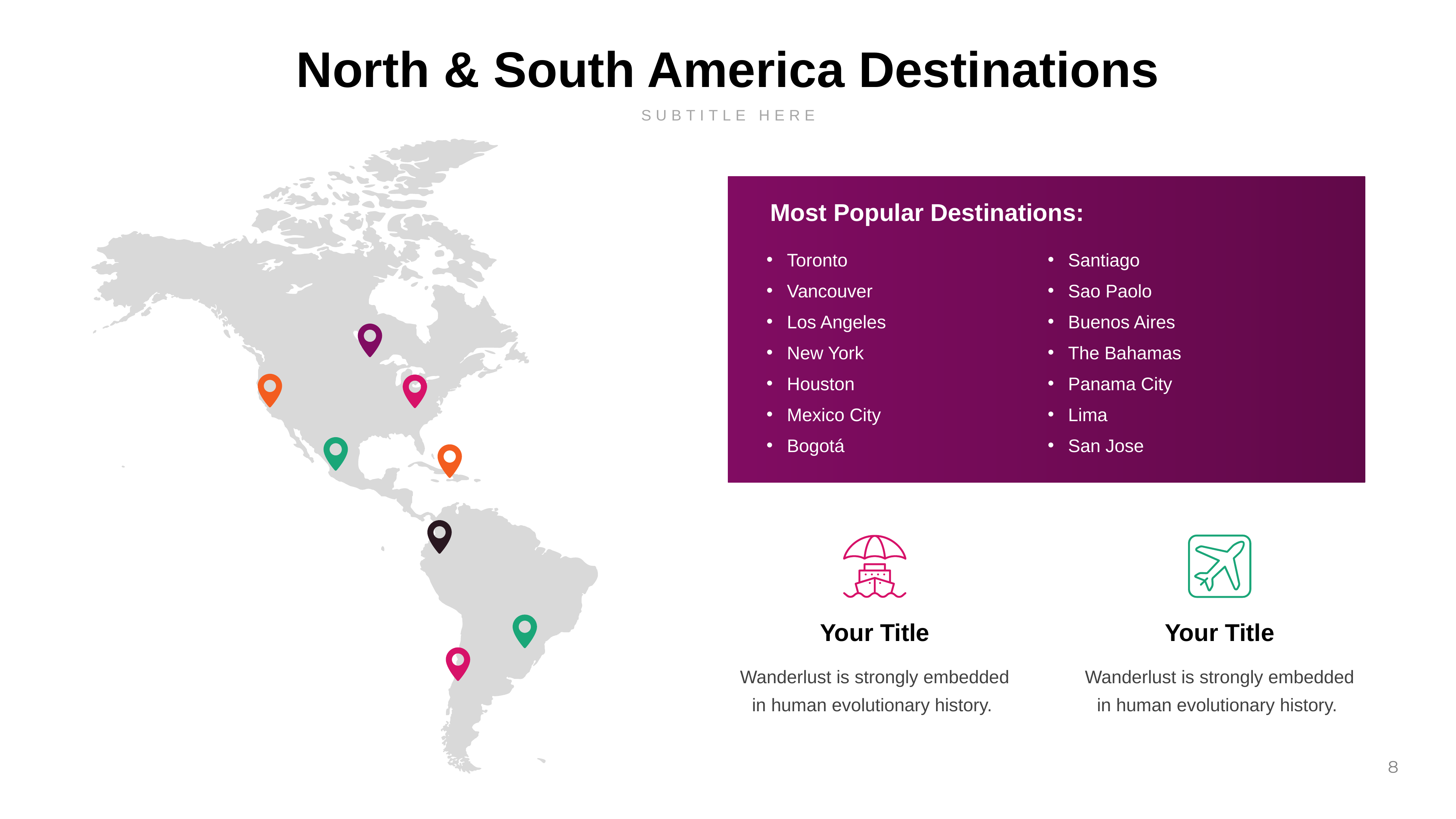

North & South America Destinations
SUBTITLE HERE

Most Popular Destinations:
Toronto
Vancouver
Los Angeles
New York
Houston
Mexico City
Bogotá
Santiago
Sao Paolo
Buenos Aires
The Bahamas
Panama City
Lima
San Jose

Your Title
Your Title

Wanderlust is strongly embedded in human evolutionary history.
Wanderlust is strongly embedded in human evolutionary history.